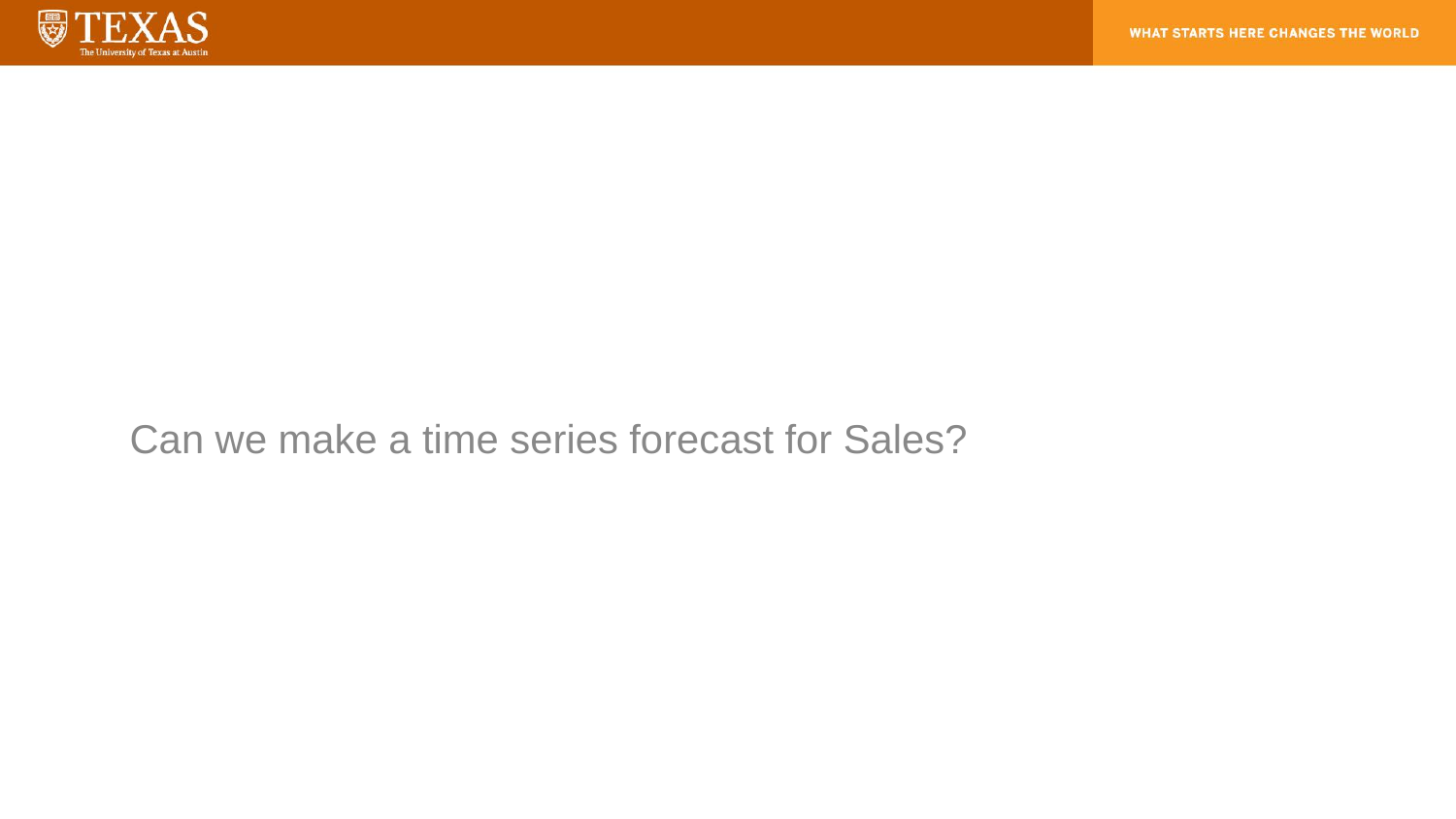

Can we make a time series forecast for Sales?